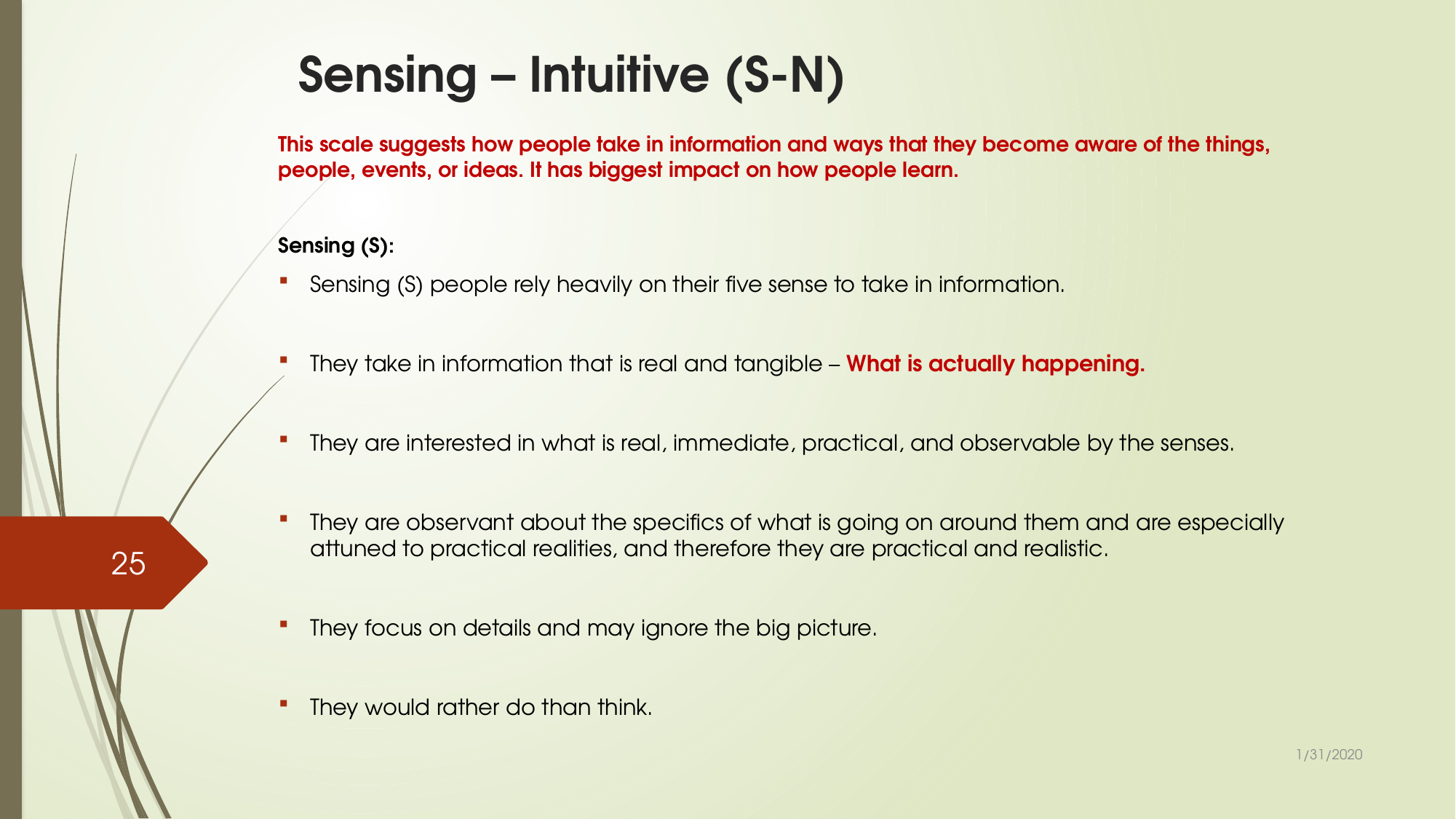

# Sensing – Intuitive (S-N)
This scale suggests how people take in information and ways that they become aware of the things, people, events, or ideas. It has biggest impact on how people learn.

Sensing (S):
Sensing (S) people rely heavily on their five sense to take in information.

They take in information that is real and tangible – What is actually happening.

They are interested in what is real, immediate, practical, and observable by the senses.

They are observant about the specifics of what is going on around them and are especially attuned to practical realities, and therefore they are practical and realistic.

They focus on details and may ignore the big picture.

They would rather do than think.
25
1/31/2020